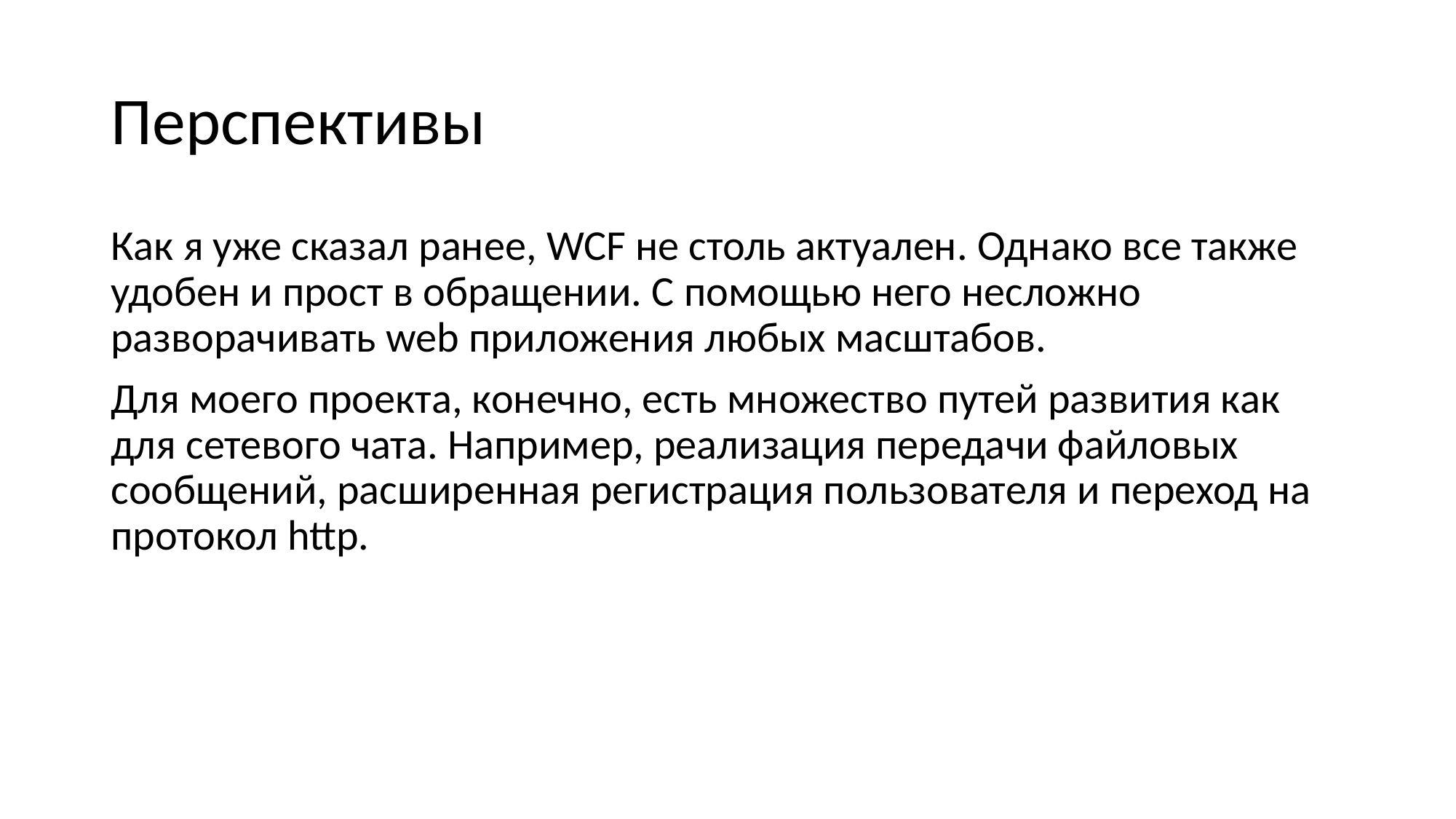

# Перспективы
Как я уже сказал ранее, WCF не столь актуален. Однако все также удобен и прост в обращении. С помощью него несложно разворачивать web приложения любых масштабов.
Для моего проекта, конечно, есть множество путей развития как для сетевого чата. Например, реализация передачи файловых сообщений, расширенная регистрация пользователя и переход на протокол http.